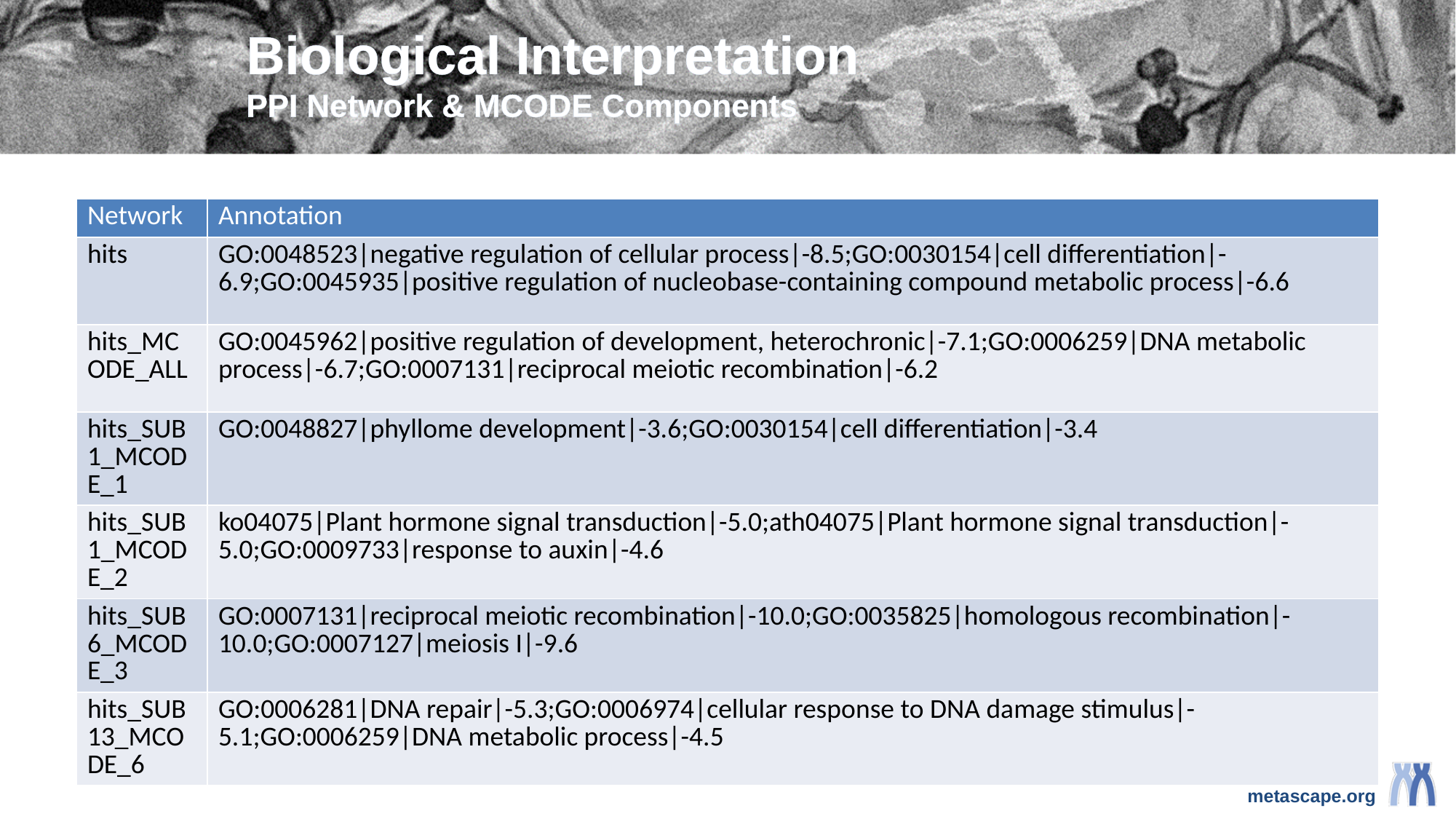

# Biological Interpretation PPI Network & MCODE Components
| Network | Annotation |
| --- | --- |
| hits | GO:0048523|negative regulation of cellular process|-8.5;GO:0030154|cell differentiation|-6.9;GO:0045935|positive regulation of nucleobase-containing compound metabolic process|-6.6 |
| hits\_MCODE\_ALL | GO:0045962|positive regulation of development, heterochronic|-7.1;GO:0006259|DNA metabolic process|-6.7;GO:0007131|reciprocal meiotic recombination|-6.2 |
| hits\_SUB1\_MCODE\_1 | GO:0048827|phyllome development|-3.6;GO:0030154|cell differentiation|-3.4 |
| hits\_SUB1\_MCODE\_2 | ko04075|Plant hormone signal transduction|-5.0;ath04075|Plant hormone signal transduction|-5.0;GO:0009733|response to auxin|-4.6 |
| hits\_SUB6\_MCODE\_3 | GO:0007131|reciprocal meiotic recombination|-10.0;GO:0035825|homologous recombination|-10.0;GO:0007127|meiosis I|-9.6 |
| hits\_SUB13\_MCODE\_6 | GO:0006281|DNA repair|-5.3;GO:0006974|cellular response to DNA damage stimulus|-5.1;GO:0006259|DNA metabolic process|-4.5 |